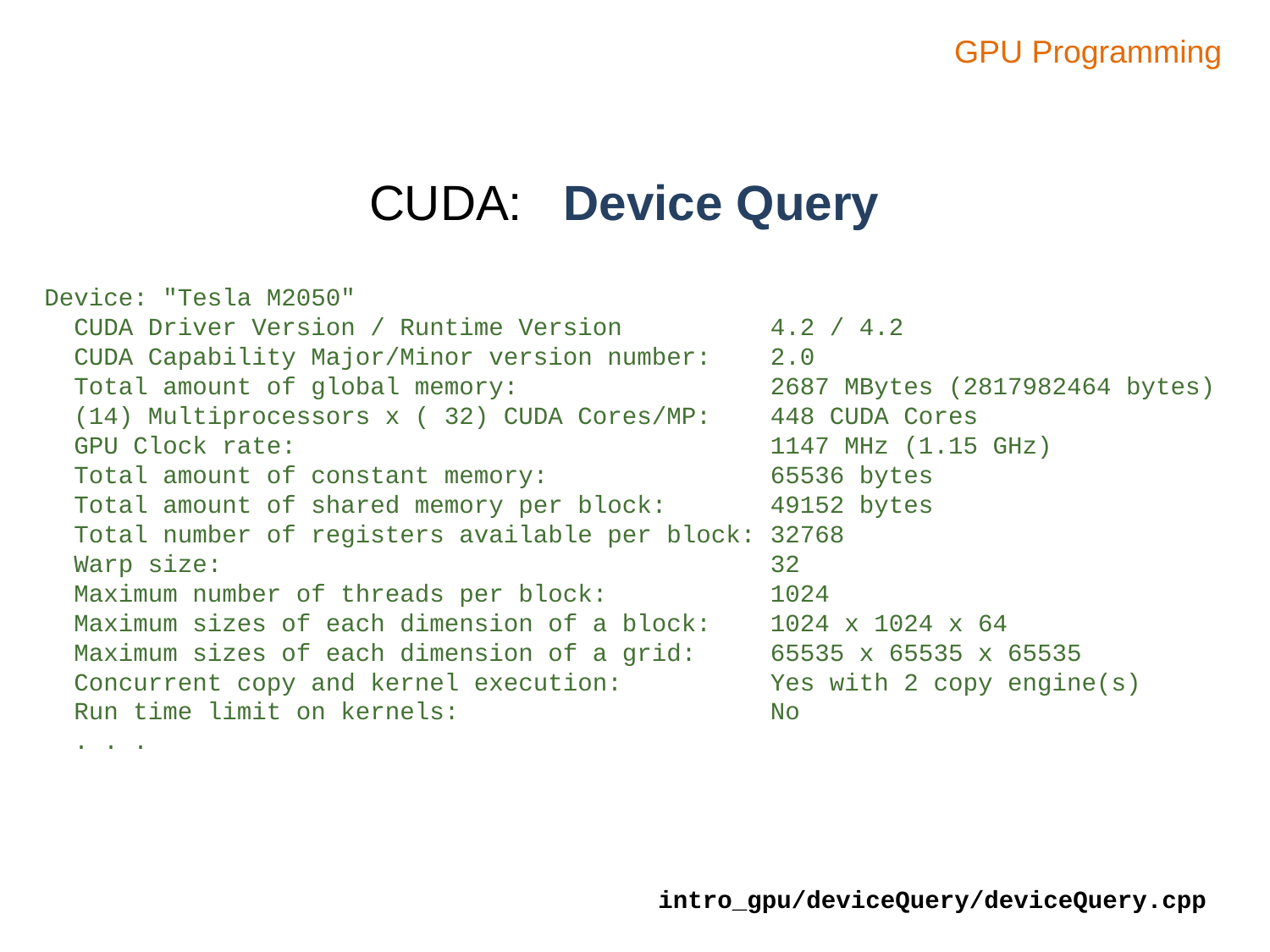

GPU Programming
CUDA:   Device Query
Device: "Tesla M2050"
  CUDA Driver Version / Runtime Version          4.2 / 4.2
  CUDA Capability Major/Minor version number:    2.0
  Total amount of global memory:                 2687 MBytes (2817982464 bytes)
  (14) Multiprocessors x ( 32) CUDA Cores/MP:    448 CUDA Cores
  GPU Clock rate:                                1147 MHz (1.15 GHz)
  Total amount of constant memory:               65536 bytes
  Total amount of shared memory per block:       49152 bytes
  Total number of registers available per block: 32768
  Warp size:                                     32
  Maximum number of threads per block:           1024
  Maximum sizes of each dimension of a block:    1024 x 1024 x 64
  Maximum sizes of each dimension of a grid:     65535 x 65535 x 65535
  Concurrent copy and kernel execution:          Yes with 2 copy engine(s)
  Run time limit on kernels:                     No
  . . .

intro_gpu/deviceQuery/deviceQuery.cpp